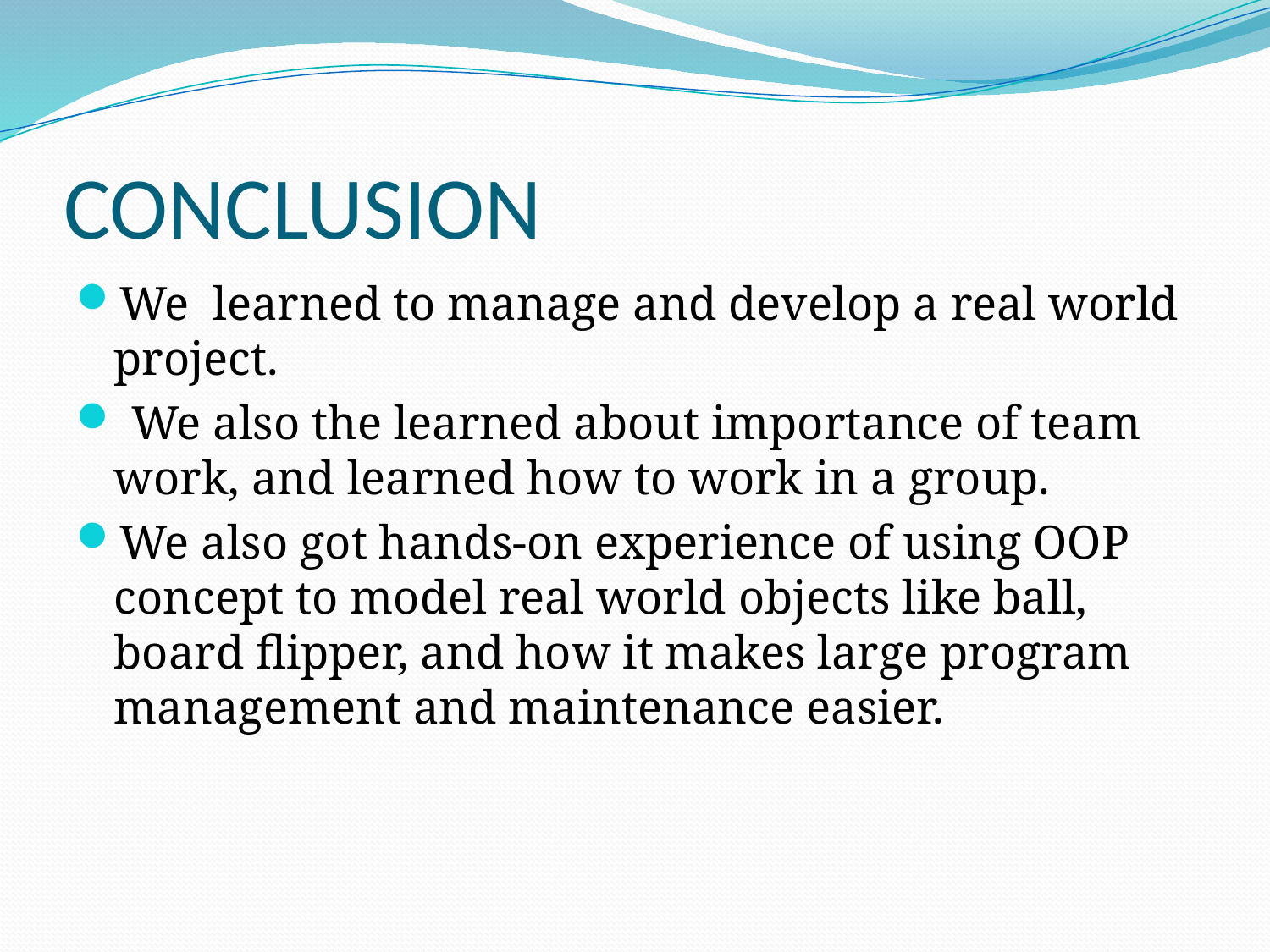

# CONCLUSION
We  learned to manage and develop a real world project.
 We also the learned about importance of team work, and learned how to work in a group.
We also got hands-on experience of using OOP concept to model real world objects like ball, board flipper, and how it makes large program management and maintenance easier.